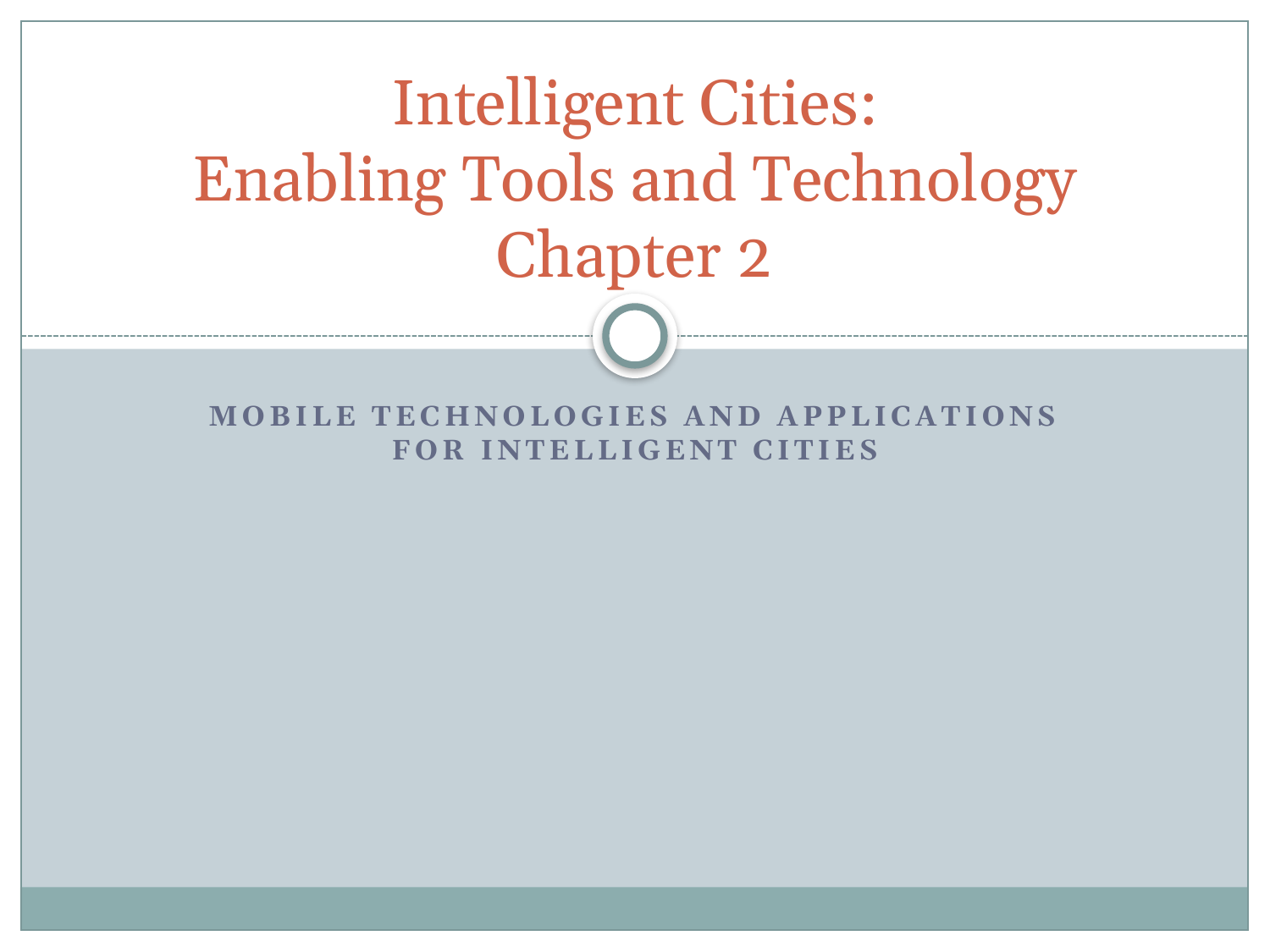

# Intelligent Cities: Enabling Tools and Technology Chapter 2
Mobile Technologies and Applications for intelligent cities